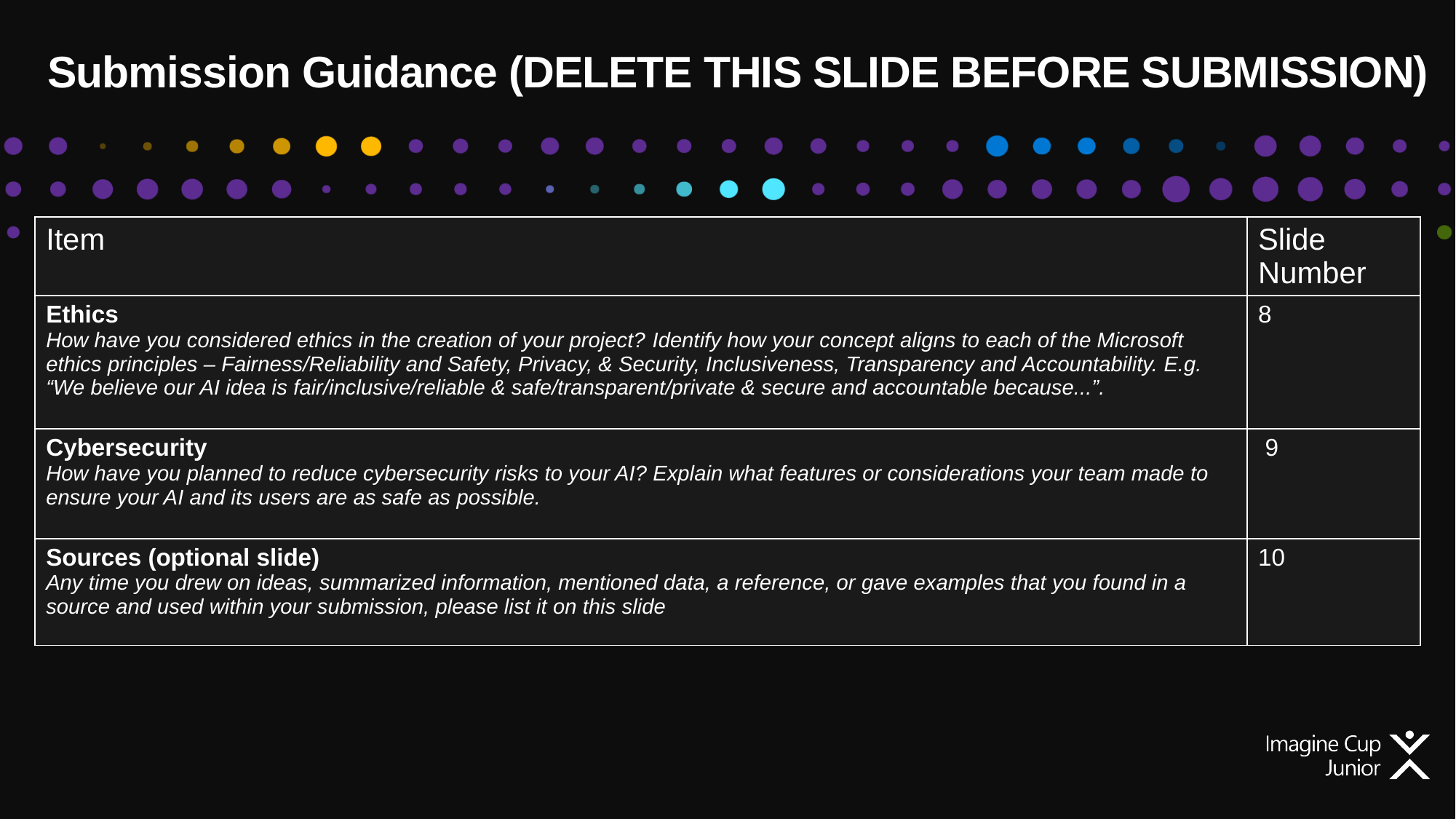

# Submission Guidance (DELETE THIS SLIDE BEFORE SUBMISSION)
| Item | Slide Number |
| --- | --- |
| Ethics How have you considered ethics in the creation of your project? Identify how your concept aligns to each of the Microsoft ethics principles – Fairness/Reliability and Safety, Privacy, & Security, Inclusiveness, Transparency and Accountability. E.g. “We believe our AI idea is fair/inclusive/reliable & safe/transparent/private & secure and accountable because...”. | 8 |
| Cybersecurity How have you planned to reduce cybersecurity risks to your AI? Explain what features or considerations your team made to ensure your AI and its users are as safe as possible. | 9 |
| Sources (optional slide) Any time you drew on ideas, summarized information, mentioned data, a reference, or gave examples that you found in a source and used within your submission, please list it on this slide | 10 |